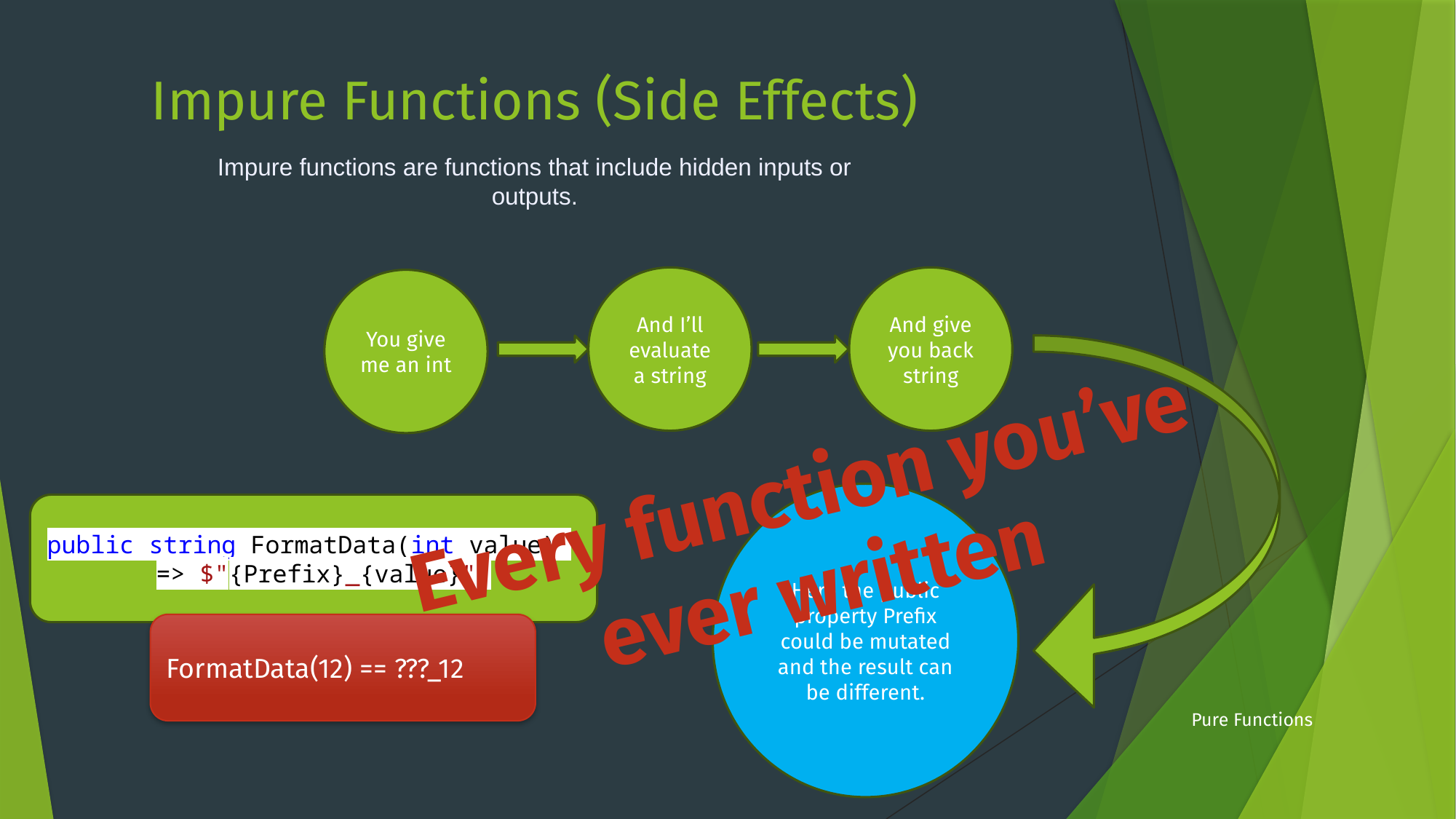

Impure Functions (Side Effects)
Impure functions are functions that include hidden inputs or outputs.
And give you back string
And I’ll evaluate a string
You give me an int

Every function you’ve ever written
Here the public property Prefix could be mutated and the result can be different.
public string FormatData(int value) 	=> $"{Prefix}_{value}";
FormatData(12) == ???_12
Pure Functions